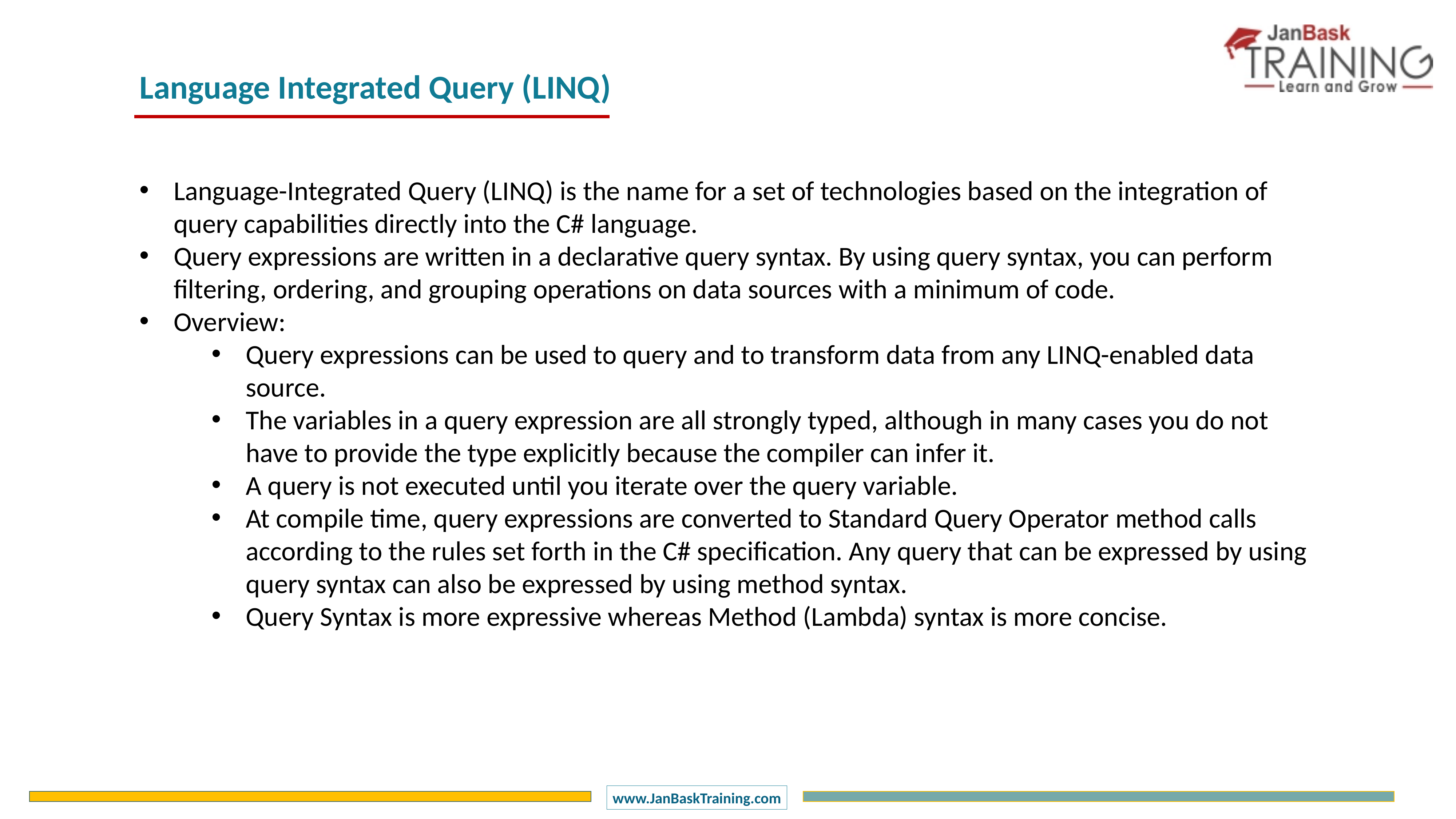

Language Integrated Query (LINQ)
Language-Integrated Query (LINQ) is the name for a set of technologies based on the integration of query capabilities directly into the C# language.
Query expressions are written in a declarative query syntax. By using query syntax, you can perform filtering, ordering, and grouping operations on data sources with a minimum of code.
Overview:
Query expressions can be used to query and to transform data from any LINQ-enabled data source.
The variables in a query expression are all strongly typed, although in many cases you do not have to provide the type explicitly because the compiler can infer it.
A query is not executed until you iterate over the query variable.
At compile time, query expressions are converted to Standard Query Operator method calls according to the rules set forth in the C# specification. Any query that can be expressed by using query syntax can also be expressed by using method syntax.
Query Syntax is more expressive whereas Method (Lambda) syntax is more concise.